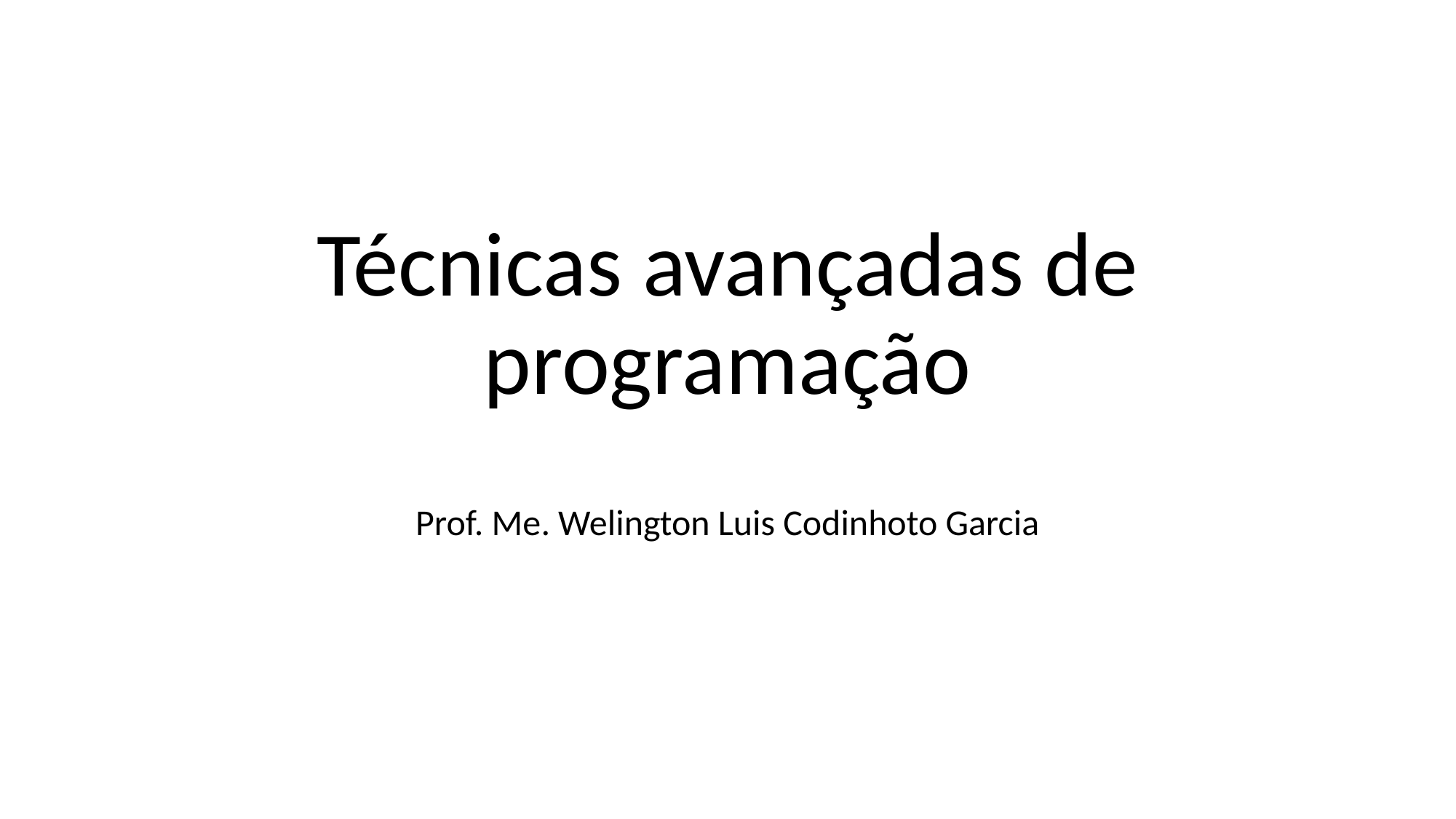

# Técnicas avançadas de programação
Prof. Me. Welington Luis Codinhoto Garcia